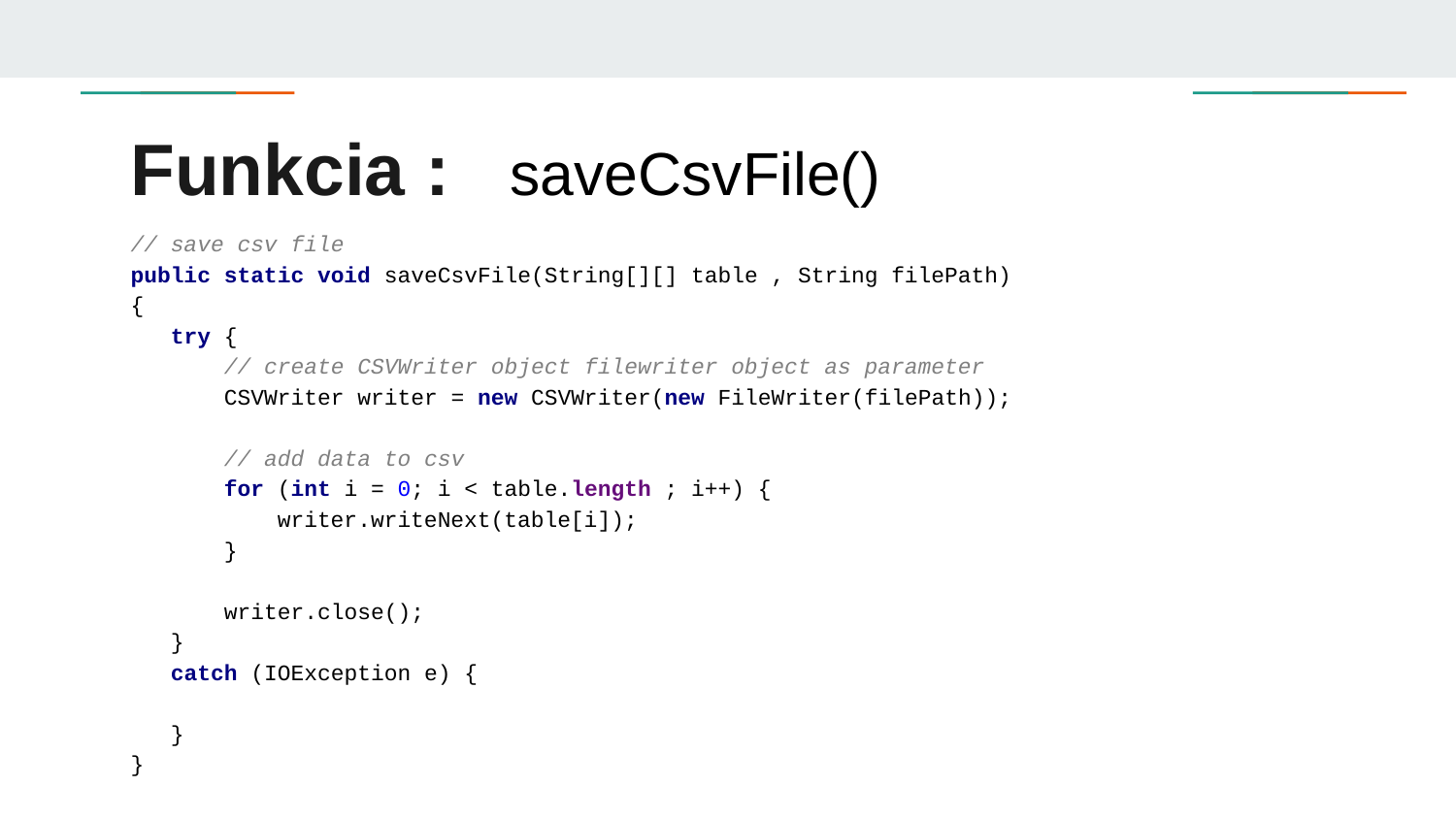

# Funkcia :   saveCsvFile()
// save csv file
public static void saveCsvFile(String[][] table , String filePath)
{
   try {
       // create CSVWriter object filewriter object as parameter
       CSVWriter writer = new CSVWriter(new FileWriter(filePath));

       // add data to csv
       for (int i = 0; i < table.length ; i++) {
           writer.writeNext(table[i]);
       }

       writer.close();
   }
   catch (IOException e) {

   }
}